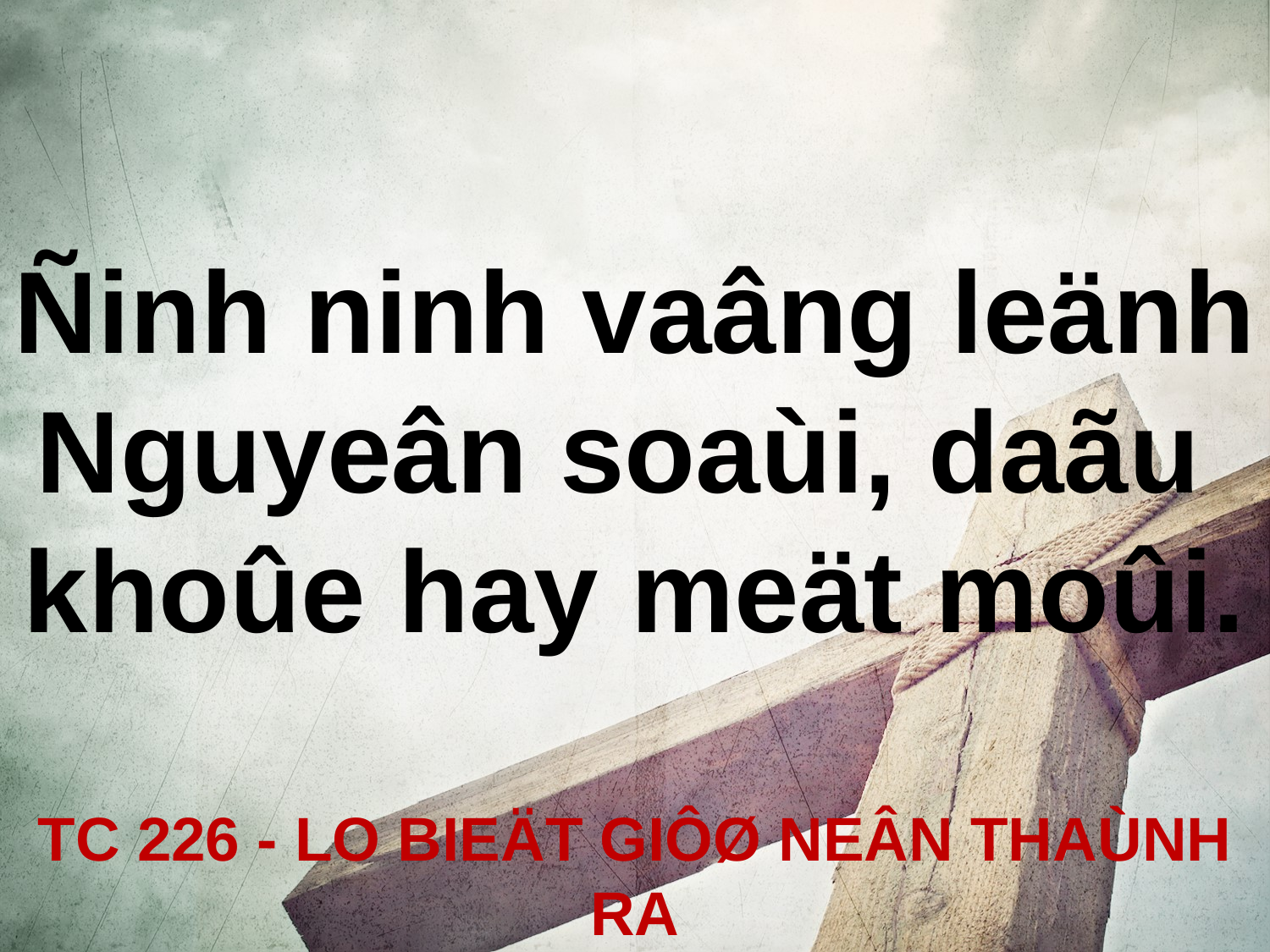

Ñinh ninh vaâng leänh Nguyeân soaùi, daãu
khoûe hay meät moûi.
TC 226 - LO BIEÄT GIÔØ NEÂN THAÙNH RA